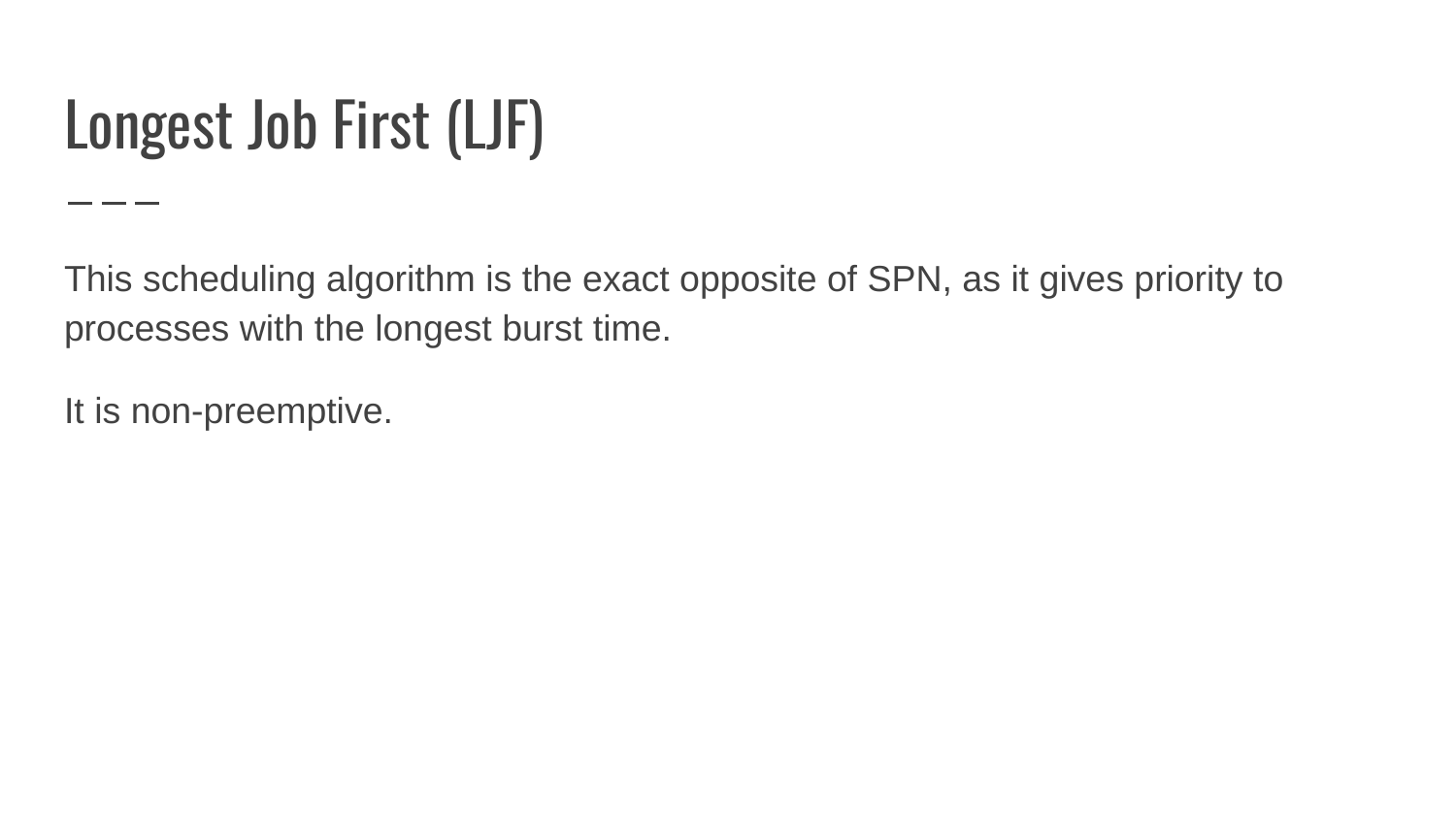

# Longest Job First (LJF)
This scheduling algorithm is the exact opposite of SPN, as it gives priority to processes with the longest burst time.
It is non-preemptive.